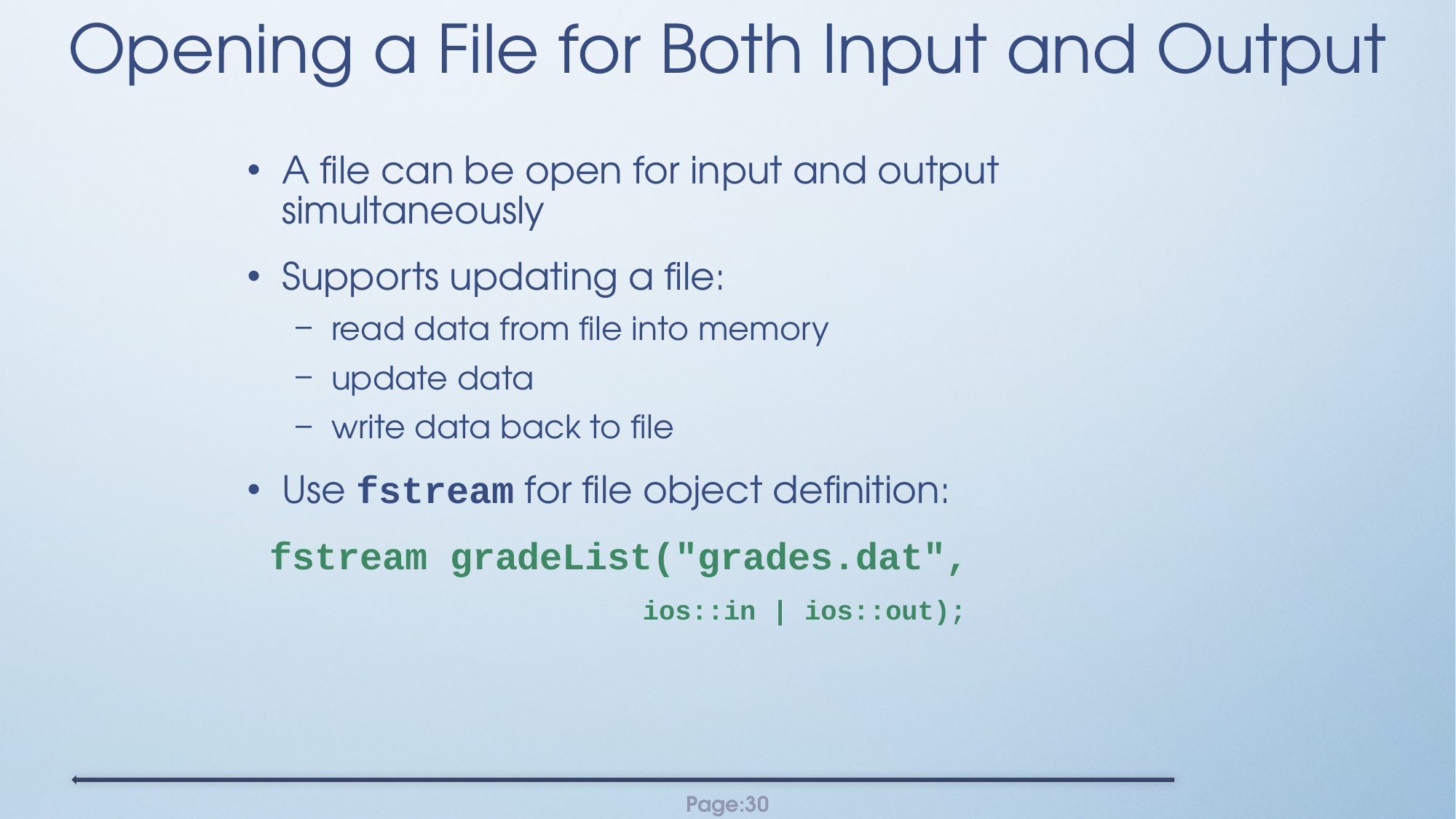

# Opening a File for Both Input and Output
A file can be open for input and output simultaneously
Supports updating a file:
read data from file into memory
update data
write data back to file
Use fstream for file object definition:
 fstream gradeList("grades.dat",
		                ios::in | ios::out);